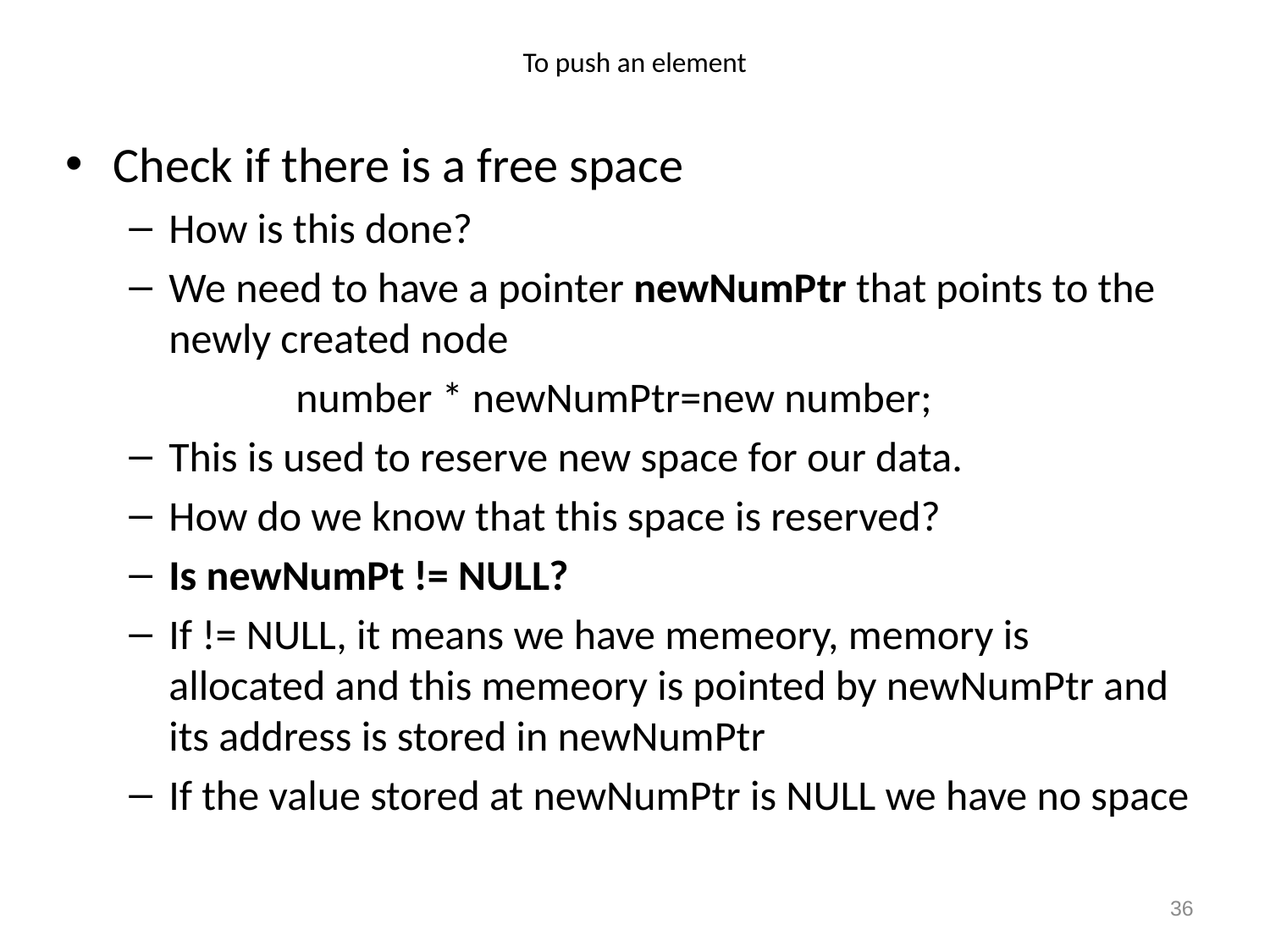

# To push an element
Check if there is a free space
How is this done?
We need to have a pointer newNumPtr that points to the newly created node
		number * newNumPtr=new number;
This is used to reserve new space for our data.
How do we know that this space is reserved?
Is newNumPt != NULL?
If != NULL, it means we have memeory, memory is allocated and this memeory is pointed by newNumPtr and its address is stored in newNumPtr
If the value stored at newNumPtr is NULL we have no space
36